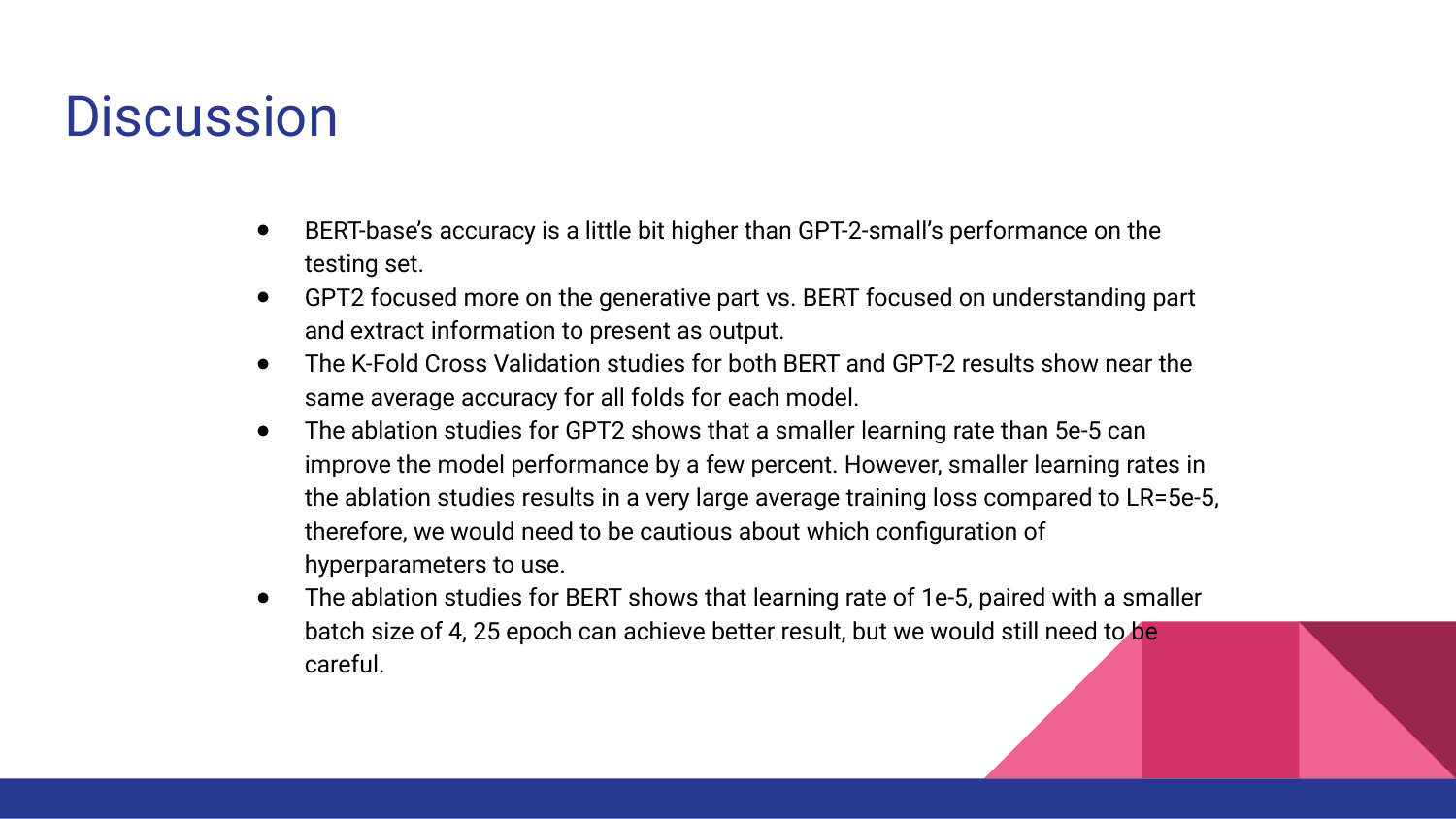

# Discussion
BERT-base’s accuracy is a little bit higher than GPT-2-small’s performance on the testing set.
GPT2 focused more on the generative part vs. BERT focused on understanding part and extract information to present as output.
The K-Fold Cross Validation studies for both BERT and GPT-2 results show near the same average accuracy for all folds for each model.
The ablation studies for GPT2 shows that a smaller learning rate than 5e-5 can improve the model performance by a few percent. However, smaller learning rates in the ablation studies results in a very large average training loss compared to LR=5e-5, therefore, we would need to be cautious about which configuration of hyperparameters to use.
The ablation studies for BERT shows that learning rate of 1e-5, paired with a smaller batch size of 4, 25 epoch can achieve better result, but we would still need to be careful.